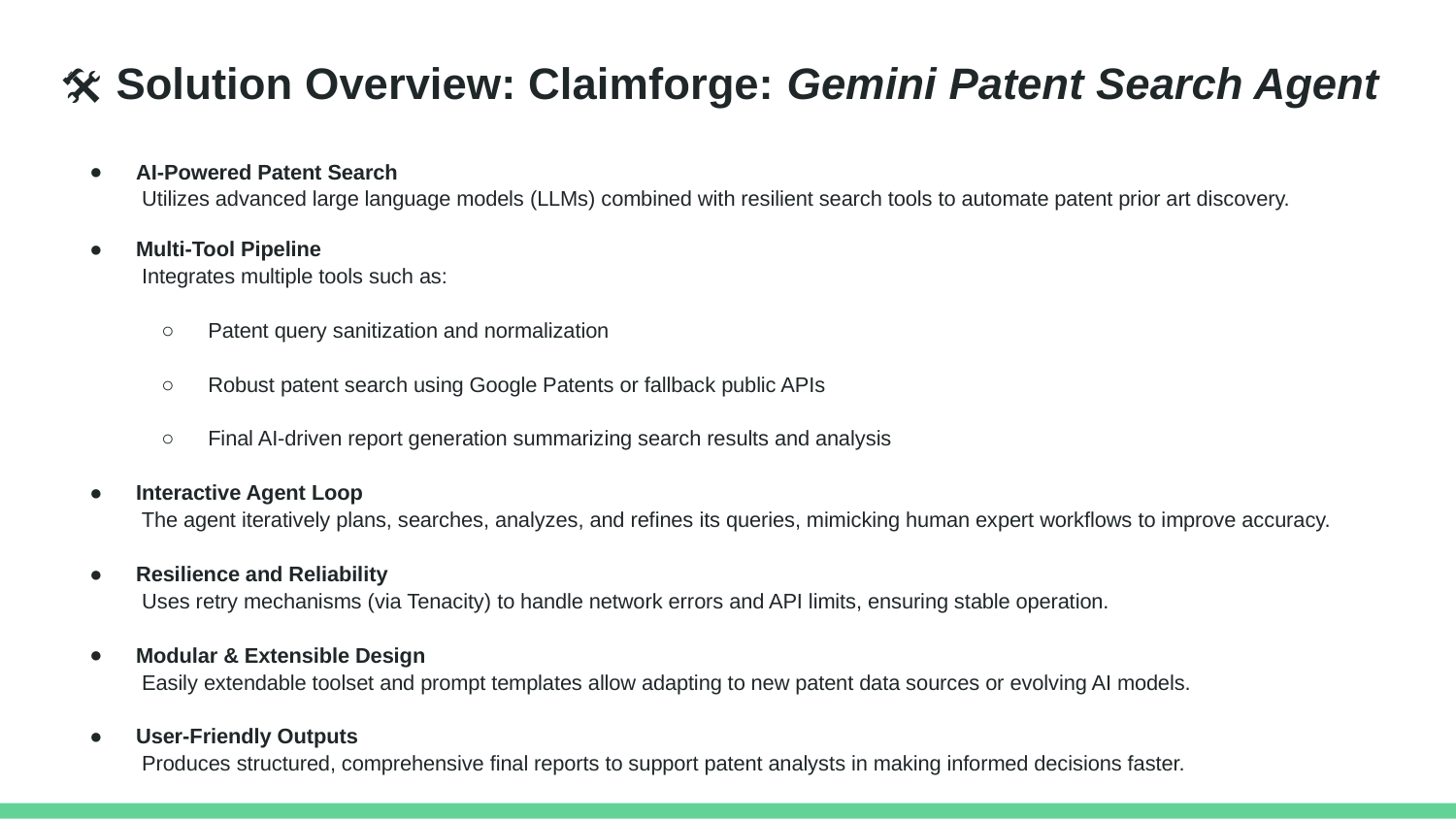

# 🛠️ Solution Overview: Claimforge: Gemini Patent Search Agent
AI-Powered Patent Search
 Utilizes advanced large language models (LLMs) combined with resilient search tools to automate patent prior art discovery.
Multi-Tool Pipeline
 Integrates multiple tools such as:
Patent query sanitization and normalization
Robust patent search using Google Patents or fallback public APIs
Final AI-driven report generation summarizing search results and analysis
Interactive Agent Loop
 The agent iteratively plans, searches, analyzes, and refines its queries, mimicking human expert workflows to improve accuracy.
Resilience and Reliability
 Uses retry mechanisms (via Tenacity) to handle network errors and API limits, ensuring stable operation.
Modular & Extensible Design
 Easily extendable toolset and prompt templates allow adapting to new patent data sources or evolving AI models.
User-Friendly Outputs
 Produces structured, comprehensive final reports to support patent analysts in making informed decisions faster.